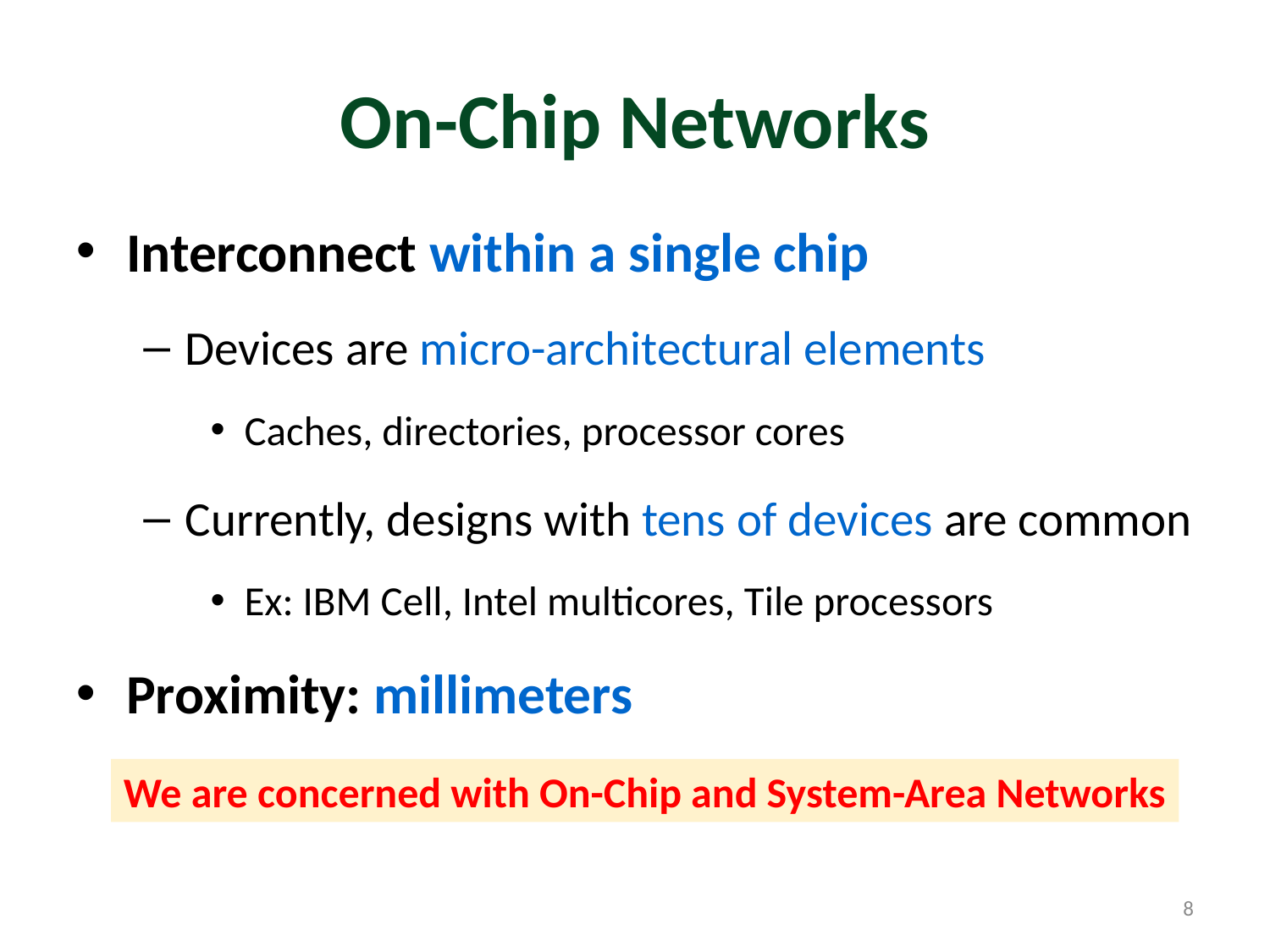

# On-Chip Networks
Interconnect within a single chip
Devices are micro-architectural elements
Caches, directories, processor cores
Currently, designs with tens of devices are common
Ex: IBM Cell, Intel multicores, Tile processors
Proximity: millimeters

We are concerned with On-Chip and System-Area Networks
8